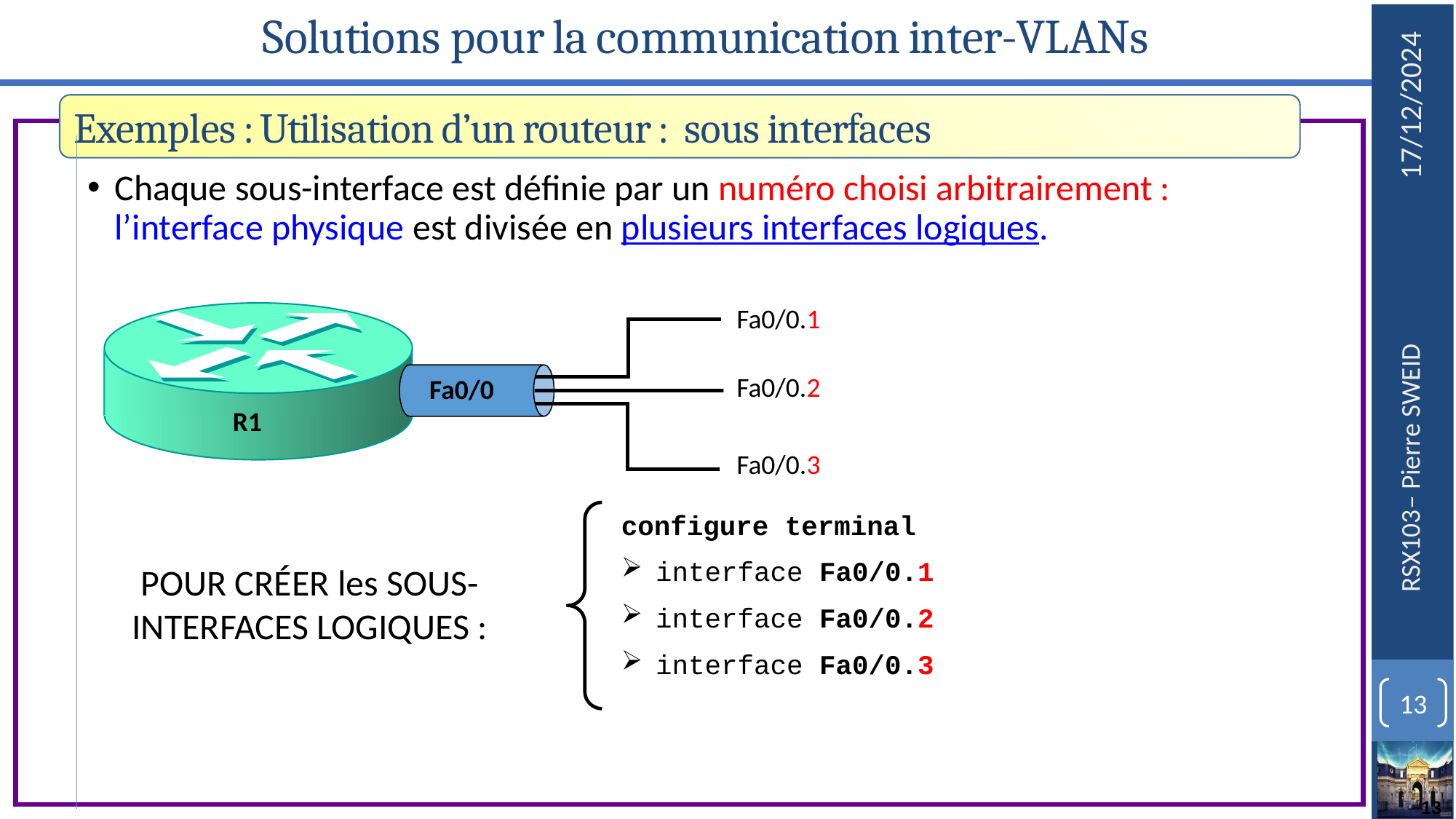

# Solutions pour la communication inter-VLANs
Exemples : Utilisation d’un routeur :  sous interfaces

Chaque sous-interface est définie par un numéro choisi arbitrairement : l’interface physique est divisée en plusieurs interfaces logiques.
Fa0/0.1

Fa0/0.2
Fa0/0

R1
Fa0/0.3

configure terminal
interface Fa0/0.1
interface Fa0/0.2
interface Fa0/0.3
POUR CRÉER les SOUS-INTERFACES LOGIQUES :
13